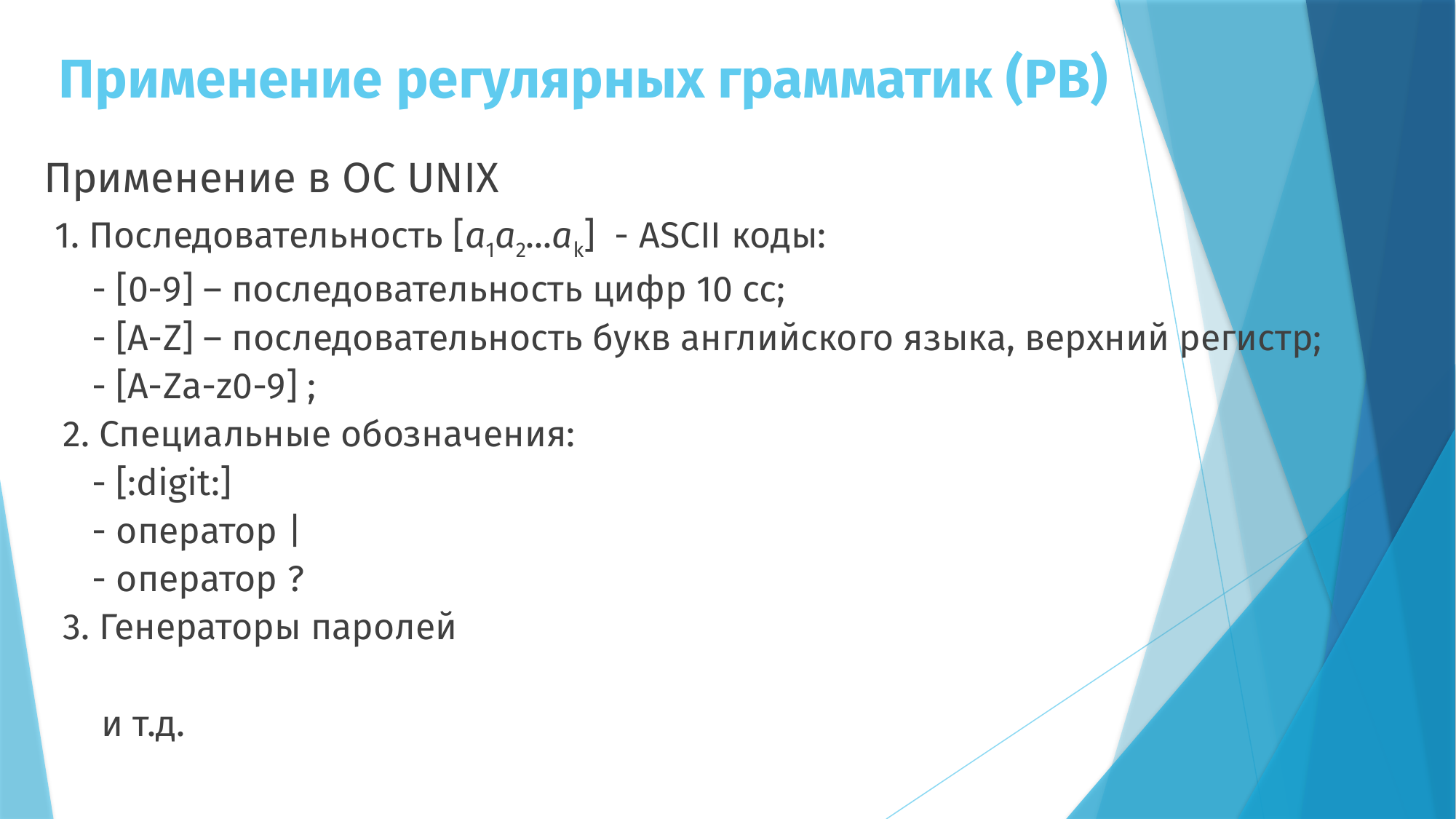

# Применение регулярных грамматик (РВ)
Применение в ОС UNIX
 1. Последовательность [а1а2...аk]  - ASCII коды:
     - [0-9] – последовательность цифр 10 сс;
     - [А-Z] – последовательность букв английского языка, верхний регистр;
     - [А-Zа-z0-9] ;
  2. Специальные обозначения:
     - [:digit:]
     - оператор |
     - оператор ?
  3. Генераторы паролей

      и т.д.